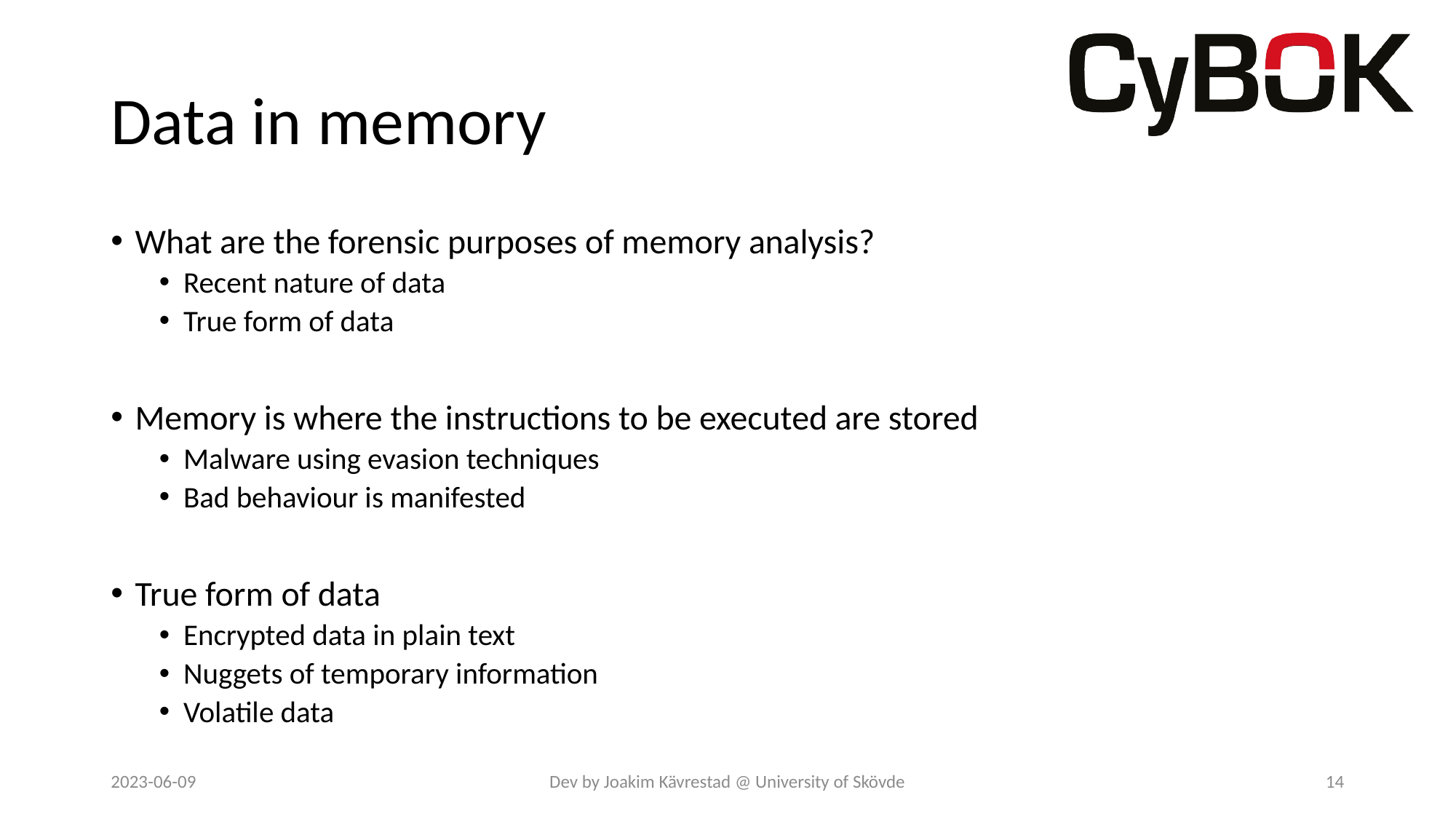

# Data in memory
What are the forensic purposes of memory analysis?
Recent nature of data
True form of data

Memory is where the instructions to be executed are stored
Malware using evasion techniques
Bad behaviour is manifested

True form of data
Encrypted data in plain text
Nuggets of temporary information
Volatile data

2023-06-09
Dev by Joakim Kävrestad @ University of Skövde
14